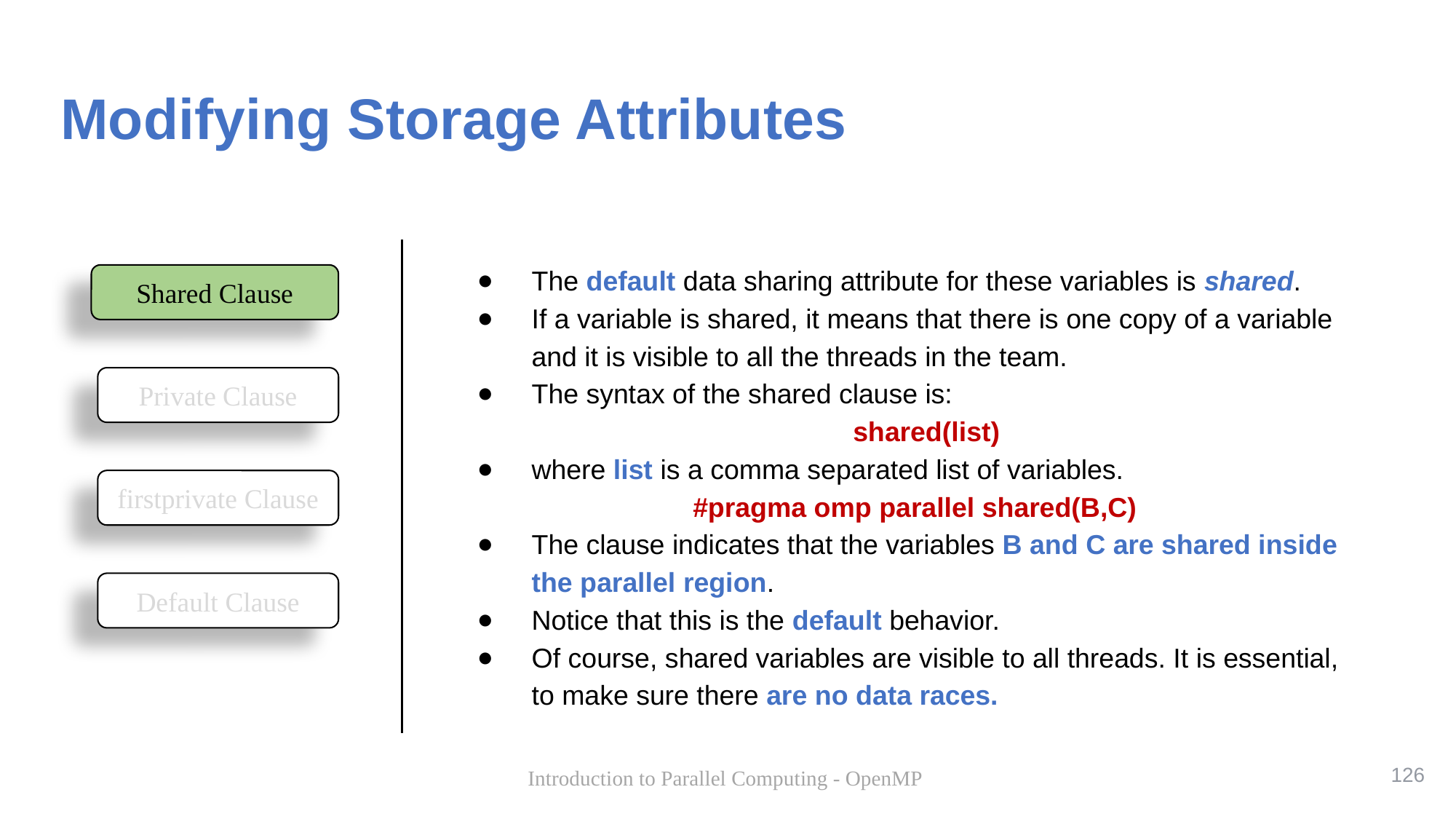

# Modifying Storage Attributes
The default data sharing attribute for these variables is shared.
If a variable is shared, it means that there is one copy of a variable and it is visible to all the threads in the team.
The syntax of the shared clause is:
   shared(list)
where list is a comma separated list of variables.
#pragma omp parallel shared(B,C)
The clause indicates that the variables B and C are shared inside the parallel region.
Notice that this is the default behavior.
Of course, shared variables are visible to all threads. It is essential, to make sure there are no data races.
Shared Clause
Private Clause
firstprivate Clause
Default Clause
126
Introduction to Parallel Computing - OpenMP